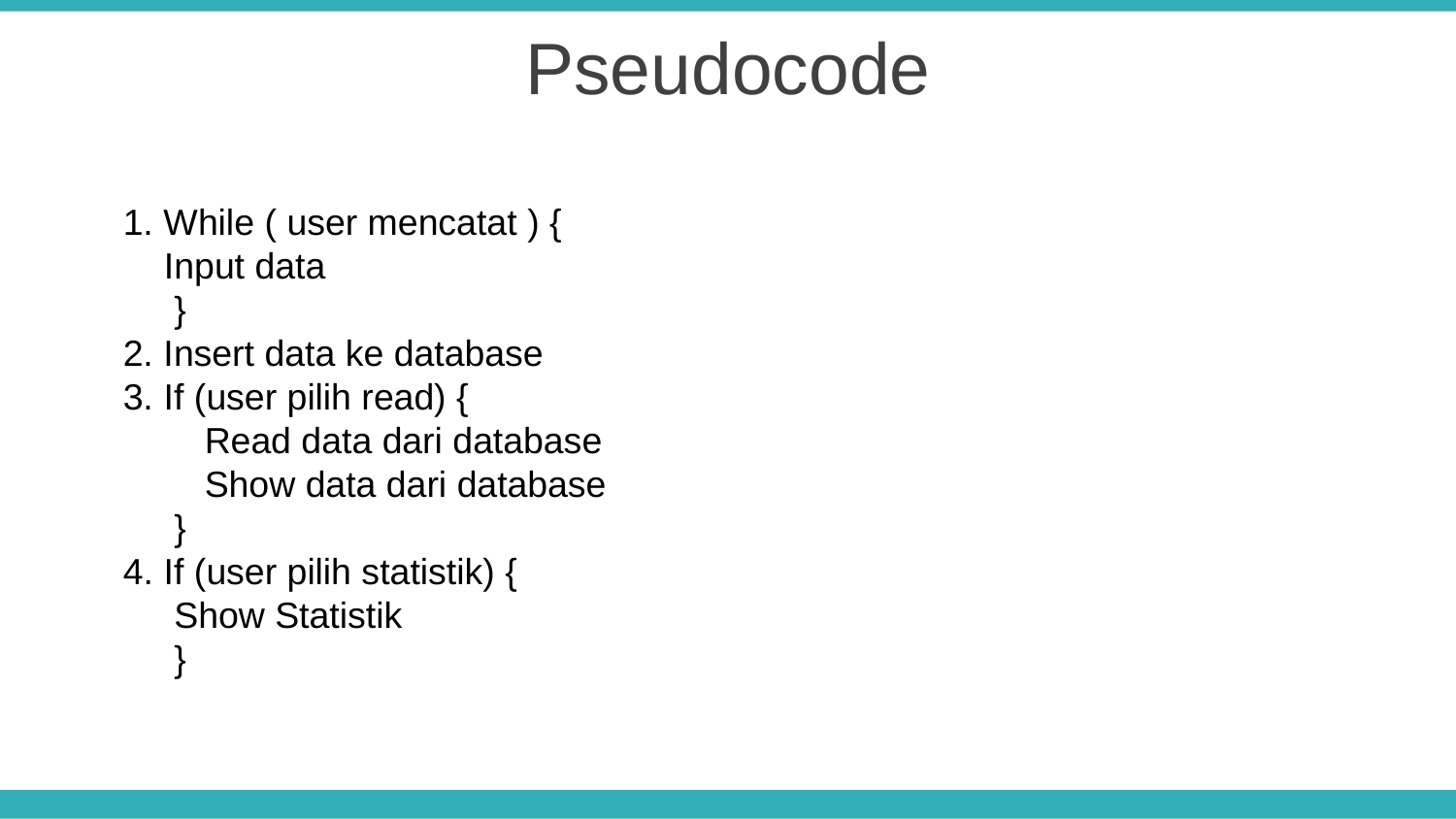

Pseudocode
1. While ( user mencatat ) {
    Input data
     }
2. Insert data ke database
3. If (user pilih read) {
        Read data dari database
        Show data dari database
     }
4. If (user pilih statistik) {
     Show Statistik
     }